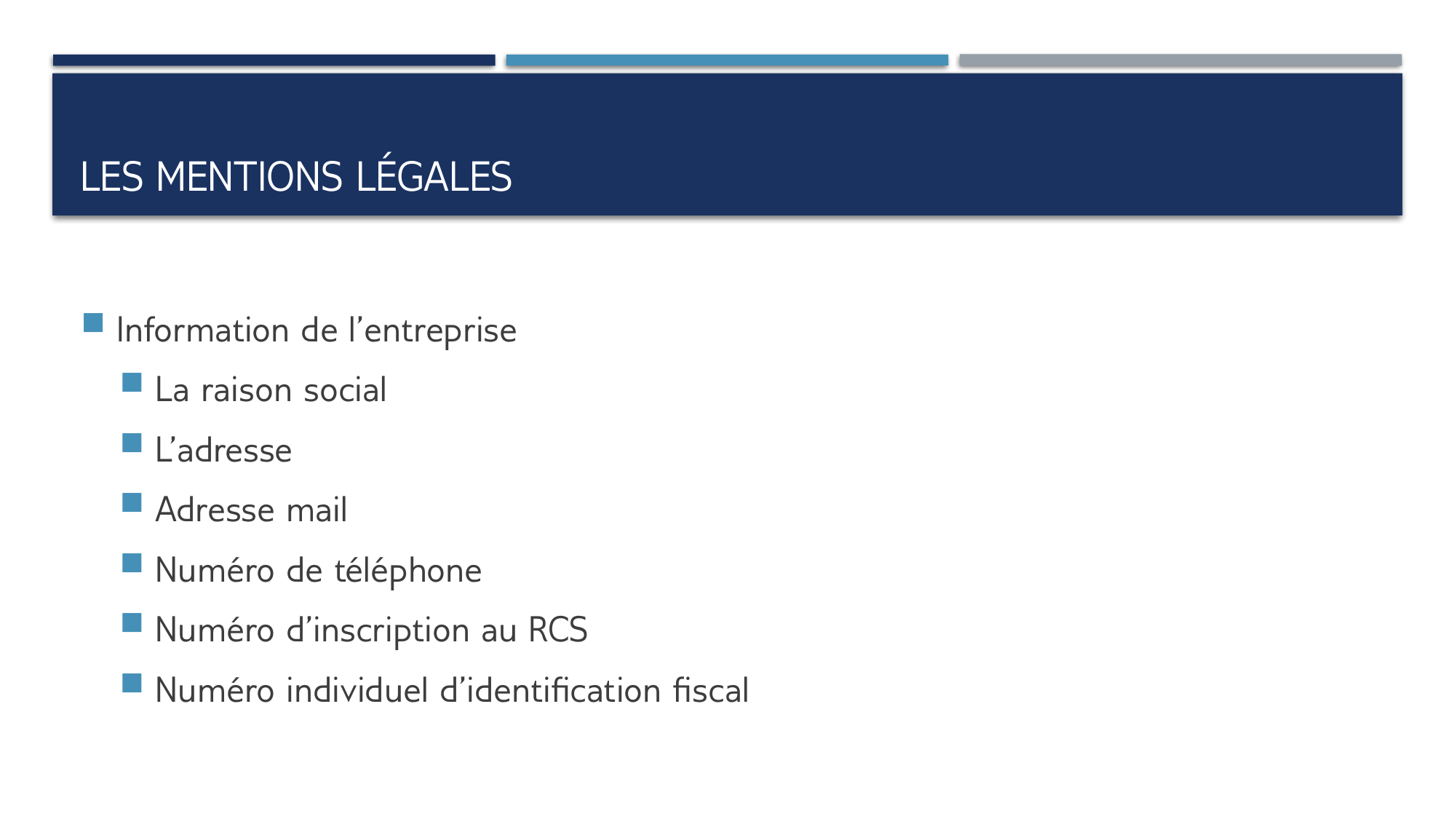

# Les mentions légales
Information de l’entreprise
La raison social
L’adresse
Adresse mail
Numéro de téléphone
Numéro d’inscription au RCS
Numéro individuel d’identification fiscal